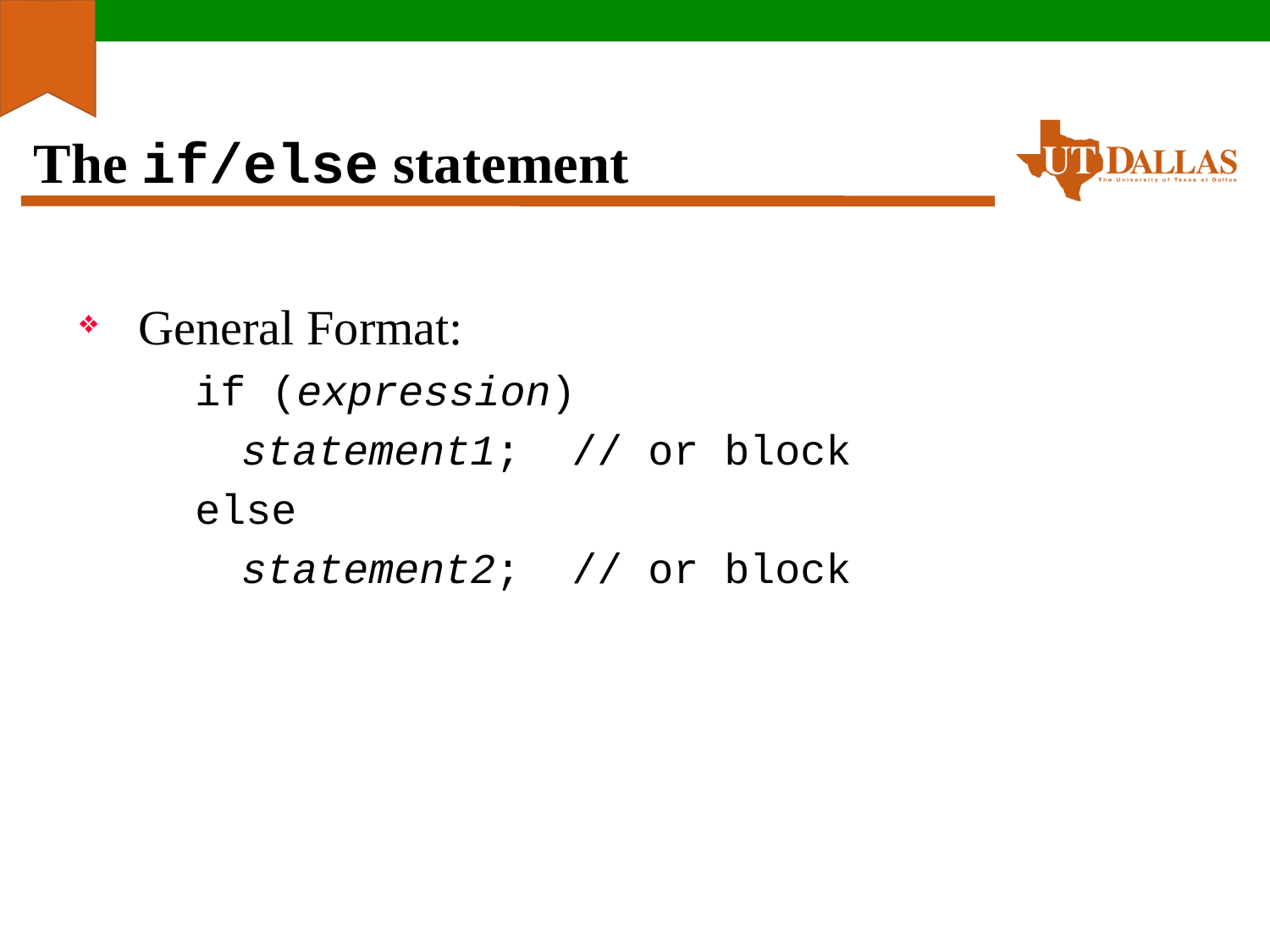

# The if/else statement
General Format:
if (expression)
statement1;  // or block
else
statement2;  // or block